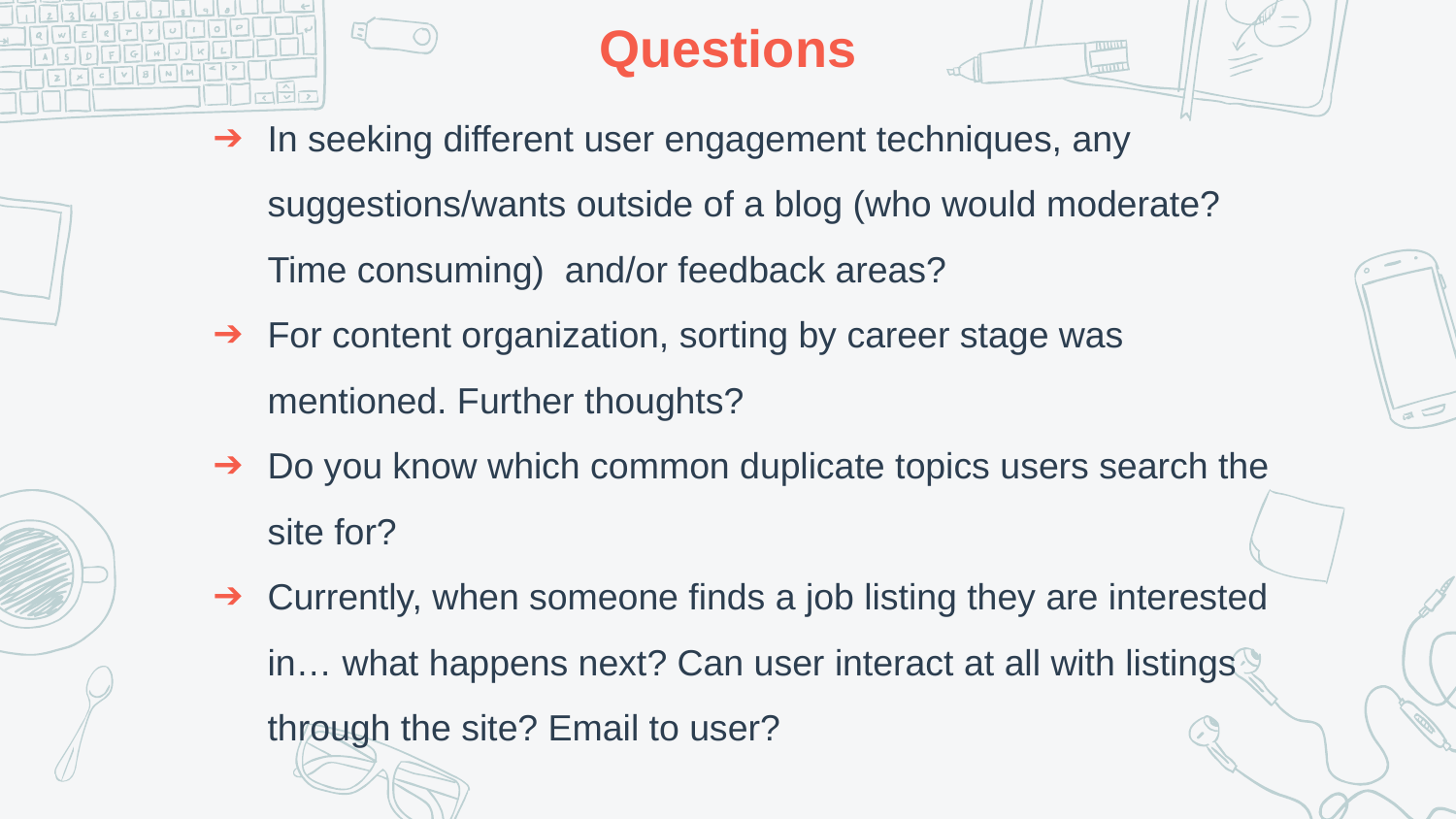

# Questions
In seeking different user engagement techniques, any suggestions/wants outside of a blog (who would moderate? Time consuming)  and/or feedback areas?
For content organization, sorting by career stage was mentioned. Further thoughts?
Do you know which common duplicate topics users search the site for?
Currently, when someone finds a job listing they are interested in… what happens next? Can user interact at all with listings through the site? Email to user?